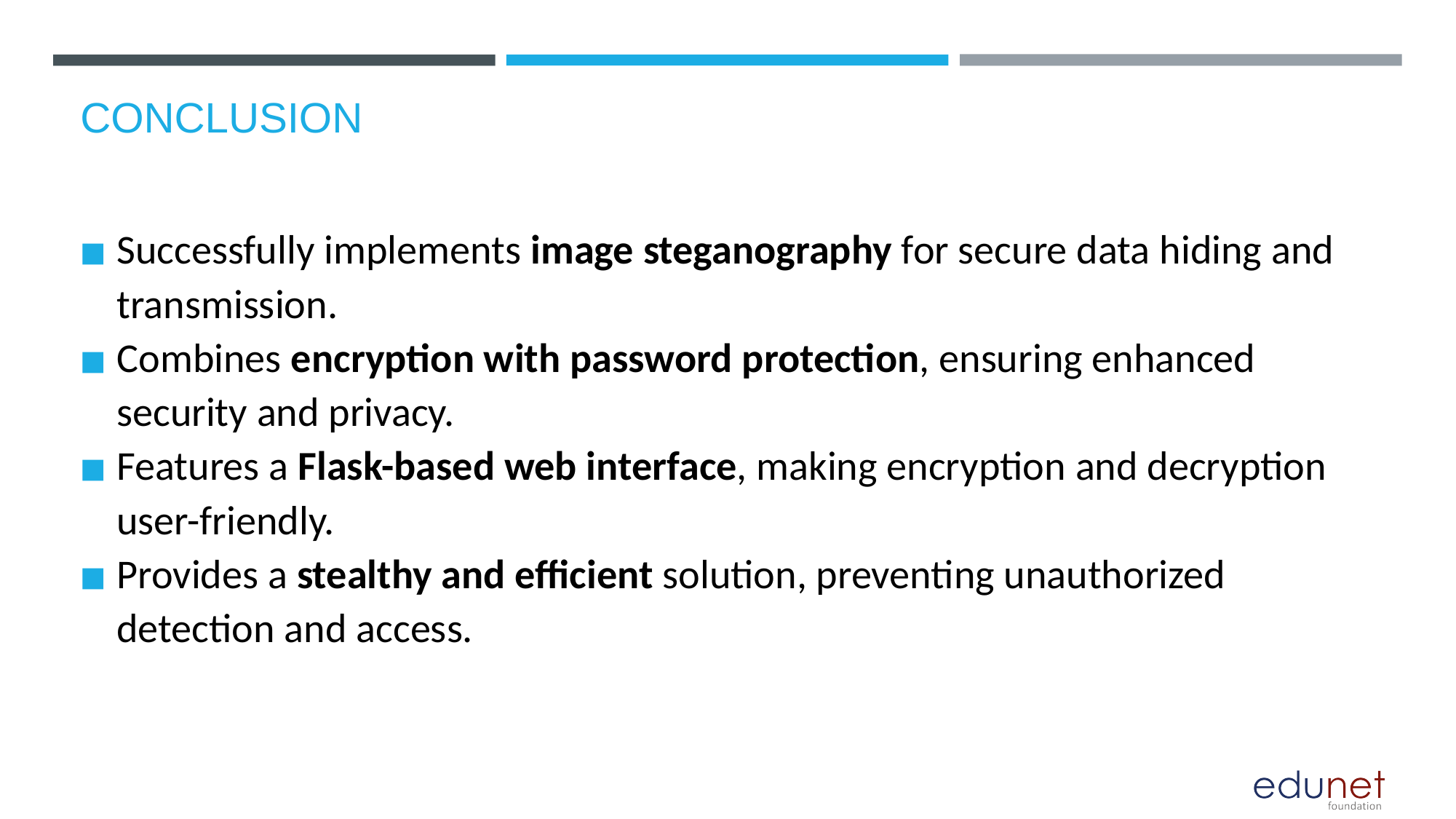

# CONCLUSION
Successfully implements image steganography for secure data hiding and transmission.
Combines encryption with password protection, ensuring enhanced security and privacy.
Features a Flask-based web interface, making encryption and decryption user-friendly.
Provides a stealthy and efficient solution, preventing unauthorized detection and access.